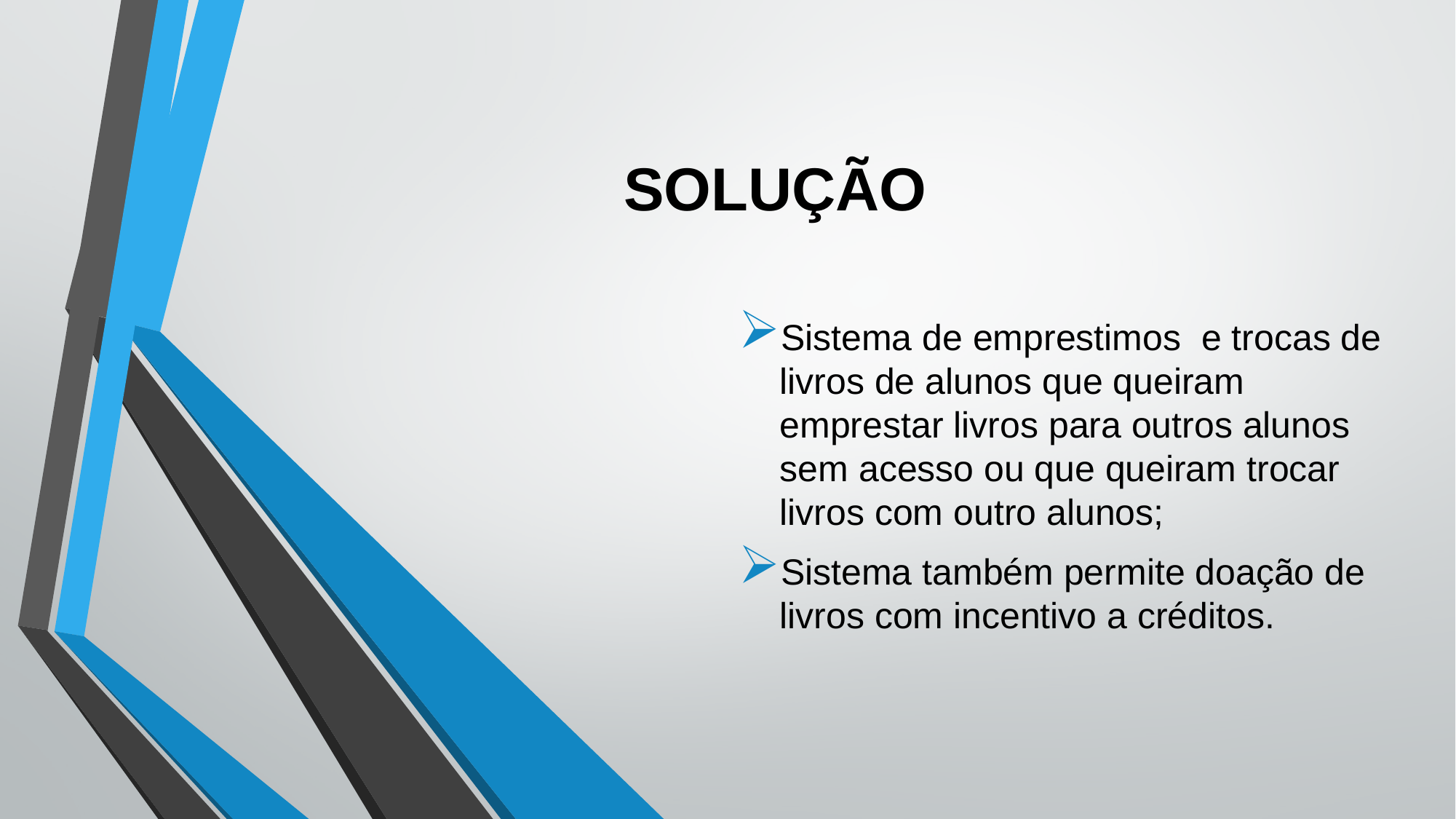

# SOLUÇÃO​
Sistema de emprestimos  e trocas de livros de alunos que queiram emprestar livros para outros alunos sem acesso ou que queiram trocar livros com outro alunos;
Sistema também permite doação de livros com incentivo a créditos.